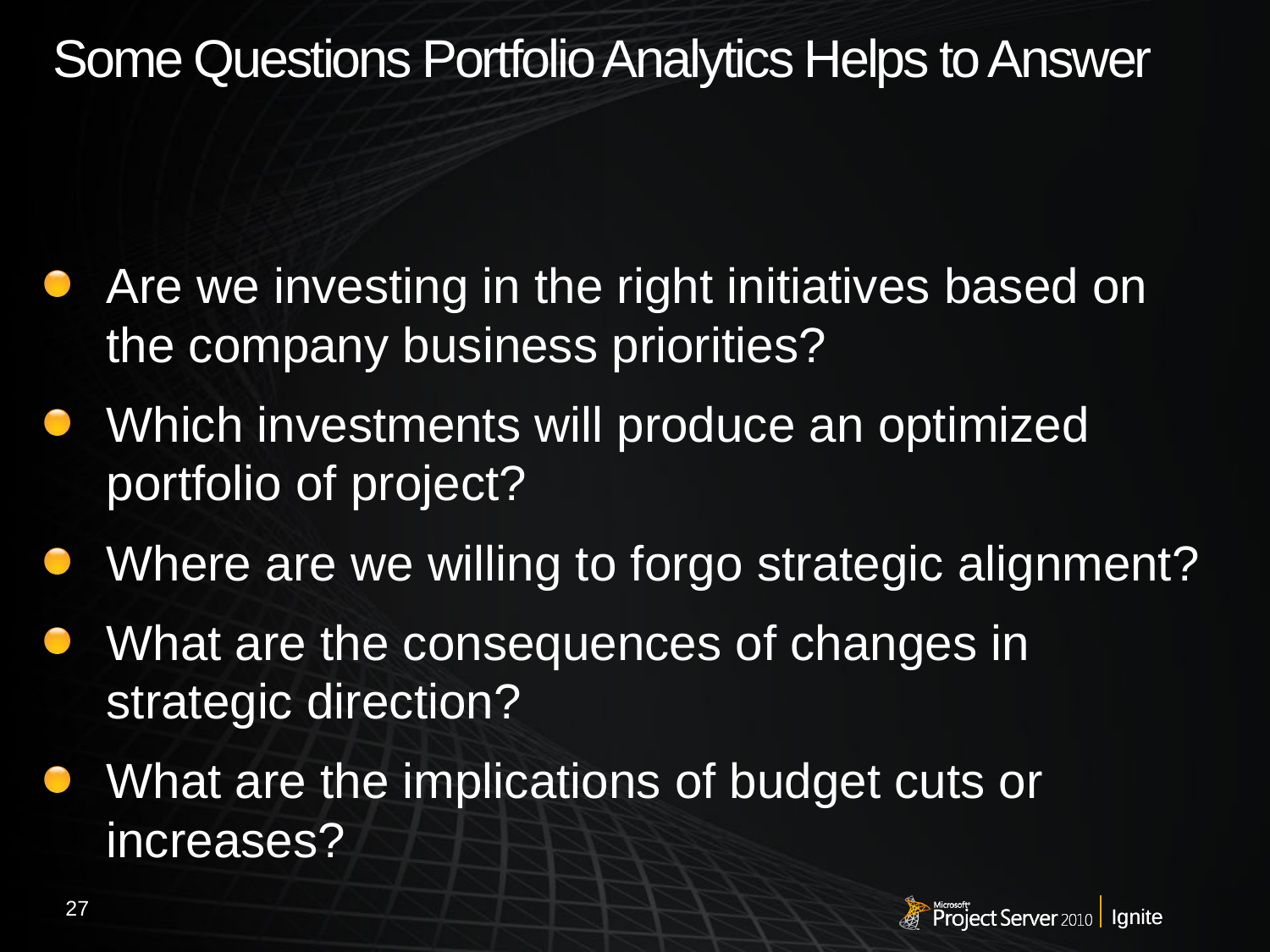

# Some Questions Portfolio Analytics Helps to Answer
Are we investing in the right initiatives based on the company business priorities?
Which investments will produce an optimized portfolio of project?
Where are we willing to forgo strategic alignment?
What are the consequences of changes in strategic direction?
What are the implications of budget cuts or increases?
27